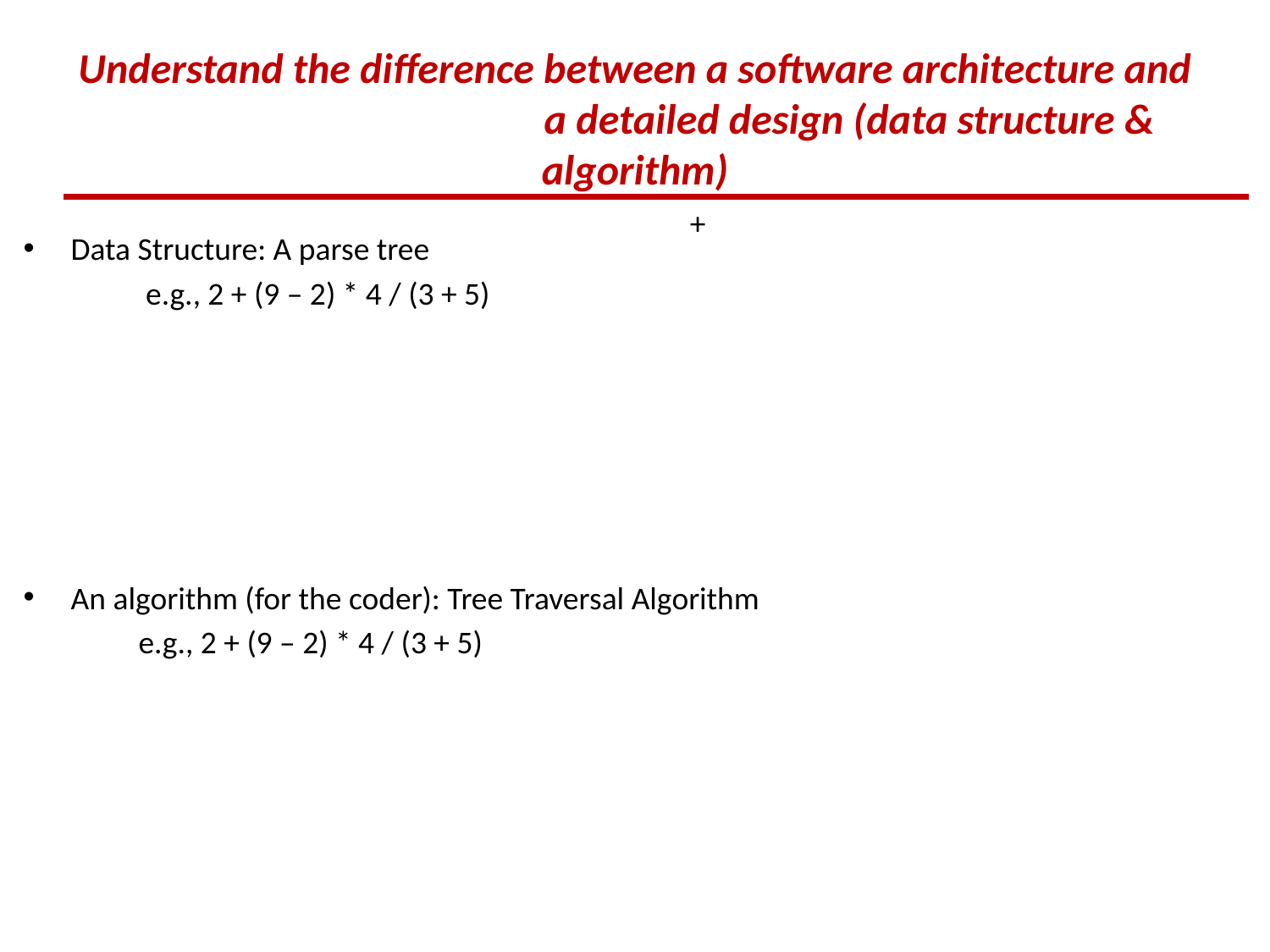

# Understand the difference between a software architecture and
                                             a detailed design (data structure & algorithm)
+
Data Structure: A parse tree
                 e.g., 2 + (9 – 2) * 4 / (3 + 5)
An algorithm (for the coder): Tree Traversal Algorithm
                e.g., 2 + (9 – 2) * 4 / (3 + 5)